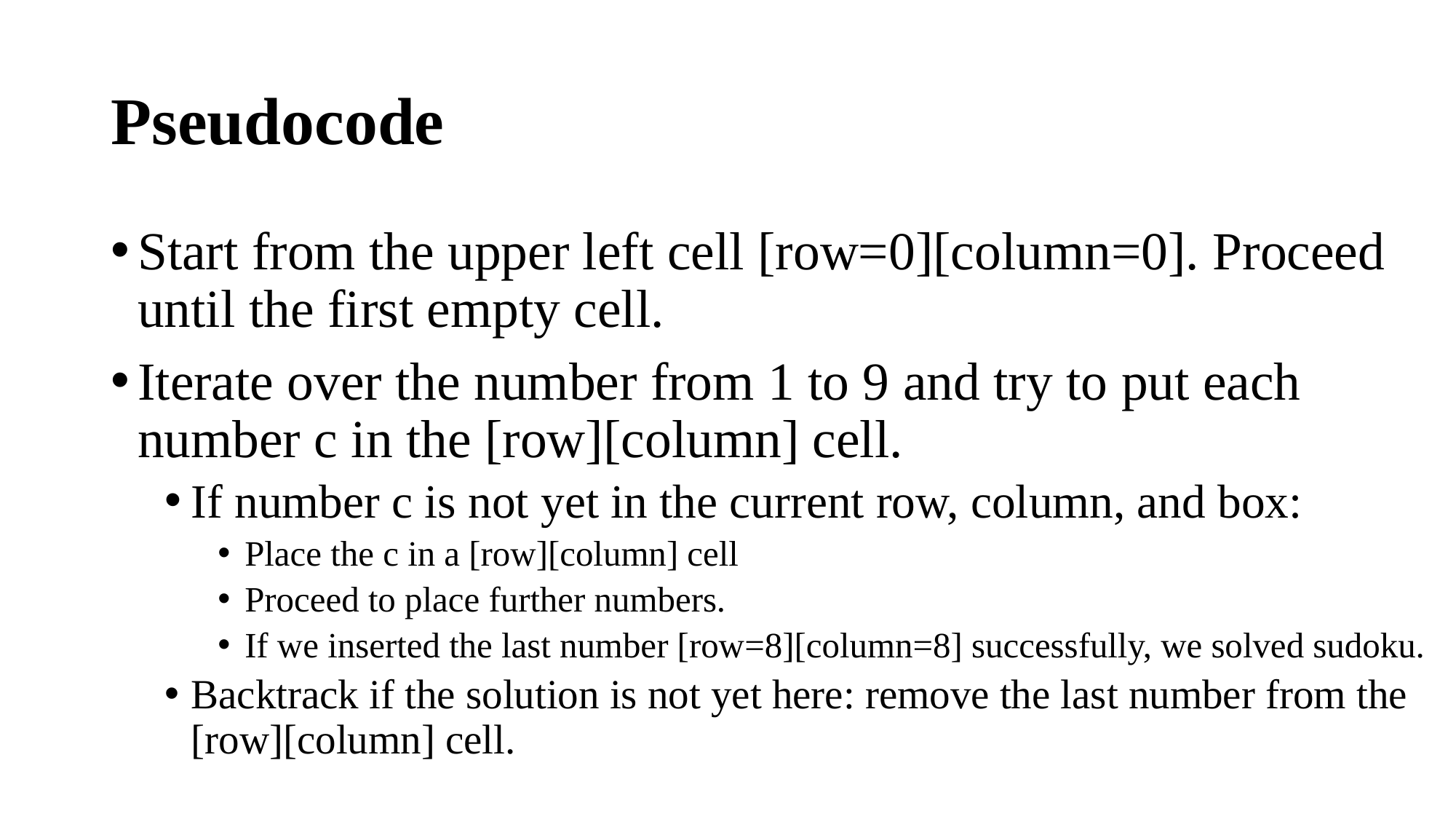

# Pseudocode
Start from the upper left cell [row=0][column=0]. Proceed until the first empty cell.
Iterate over the number from 1 to 9 and try to put each number c in the [row][column] cell.
If number c is not yet in the current row, column, and box:
Place the c in a [row][column] cell
Proceed to place further numbers.
If we inserted the last number [row=8][column=8] successfully, we solved sudoku.
Backtrack if the solution is not yet here: remove the last number from the [row][column] cell.